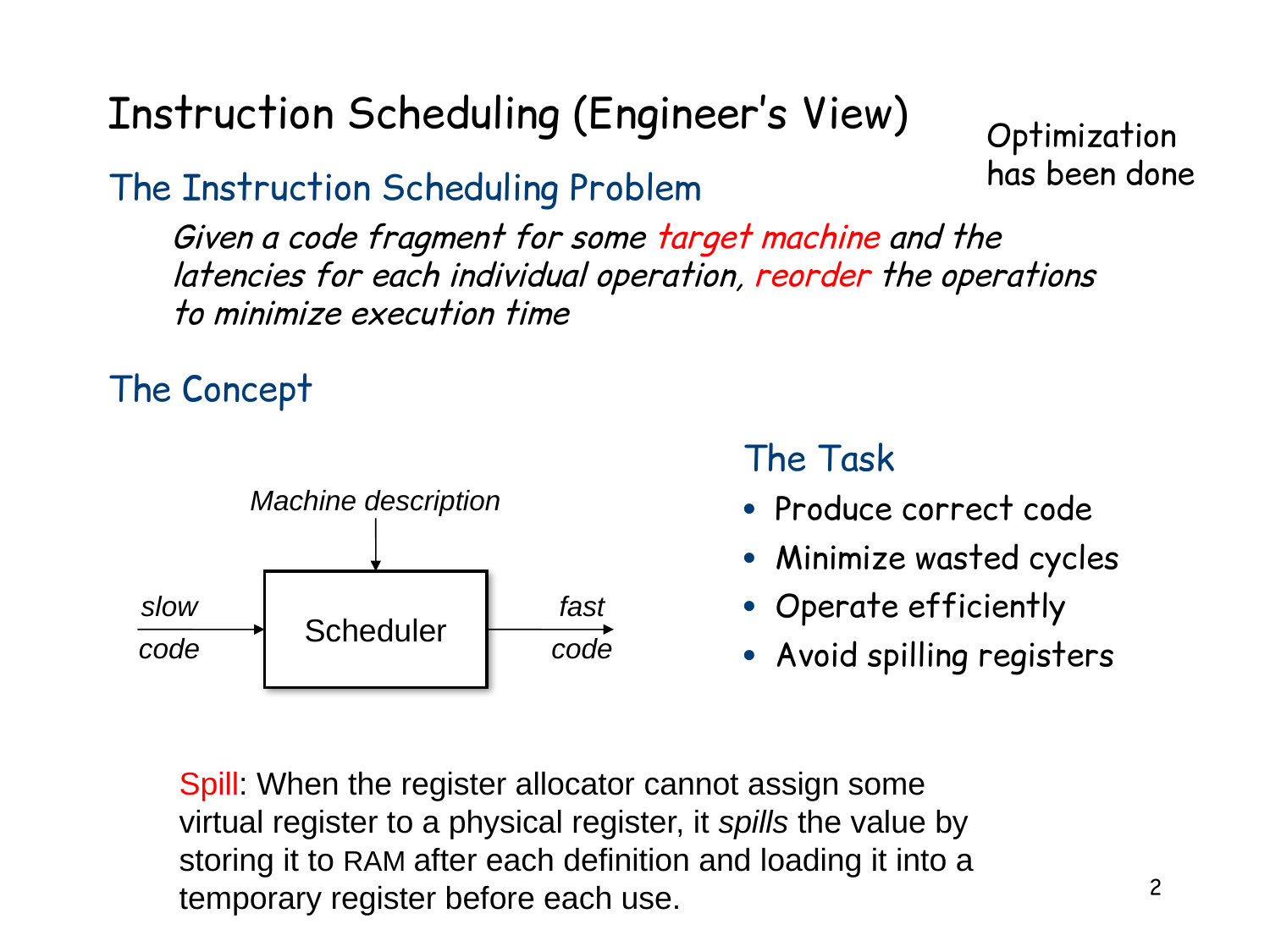

# Instruction Scheduling (Engineer’s View)
Optimization has been done
The Instruction Scheduling Problem
Given a code fragment for some target machine and the
latencies for each individual operation, reorder the operations
to minimize execution time
The Concept
The Task
Produce correct code
Minimize wasted cycles
Operate efficiently
Avoid spilling registers
Machine description

Scheduler

slow
code
fast
code
Spill: When the register allocator cannot assign some virtual register to a physical register, it spills the value by storing it to RAM after each definition and loading it into a temporary register before each use.
2